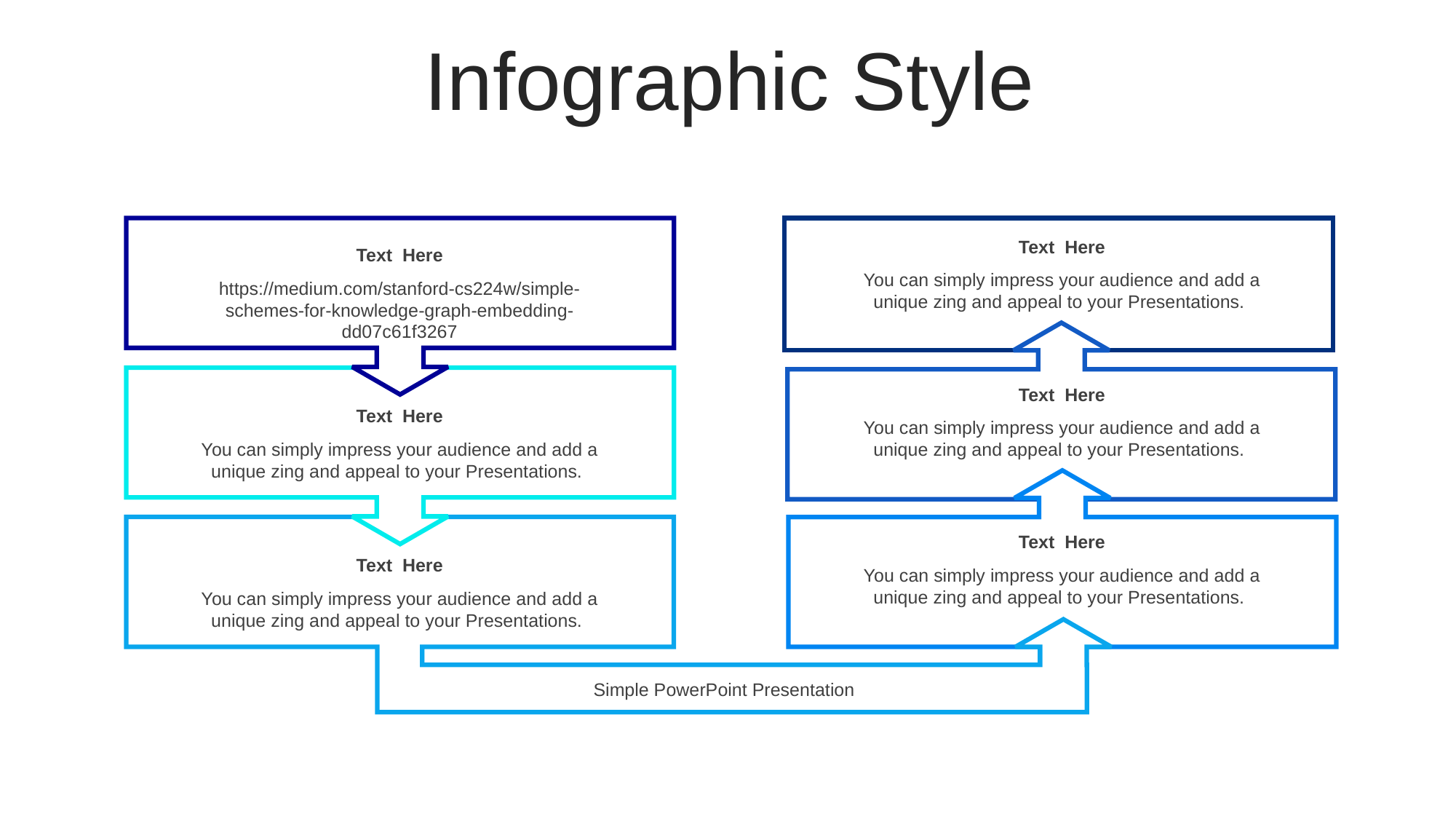

Infographic Style

Text  Here
You can simply impress your audience and add a unique zing and appeal to your Presentations.
Text  Here
https://medium.com/stanford-cs224w/simple-schemes-for-knowledge-graph-embedding-dd07c61f3267

Text  Here
You can simply impress your audience and add a unique zing and appeal to your Presentations.
Text  Here
You can simply impress your audience and add a unique zing and appeal to your Presentations.

Text  Here
You can simply impress your audience and add a unique zing and appeal to your Presentations.
Text  Here
You can simply impress your audience and add a unique zing and appeal to your Presentations.
Simple PowerPoint Presentation